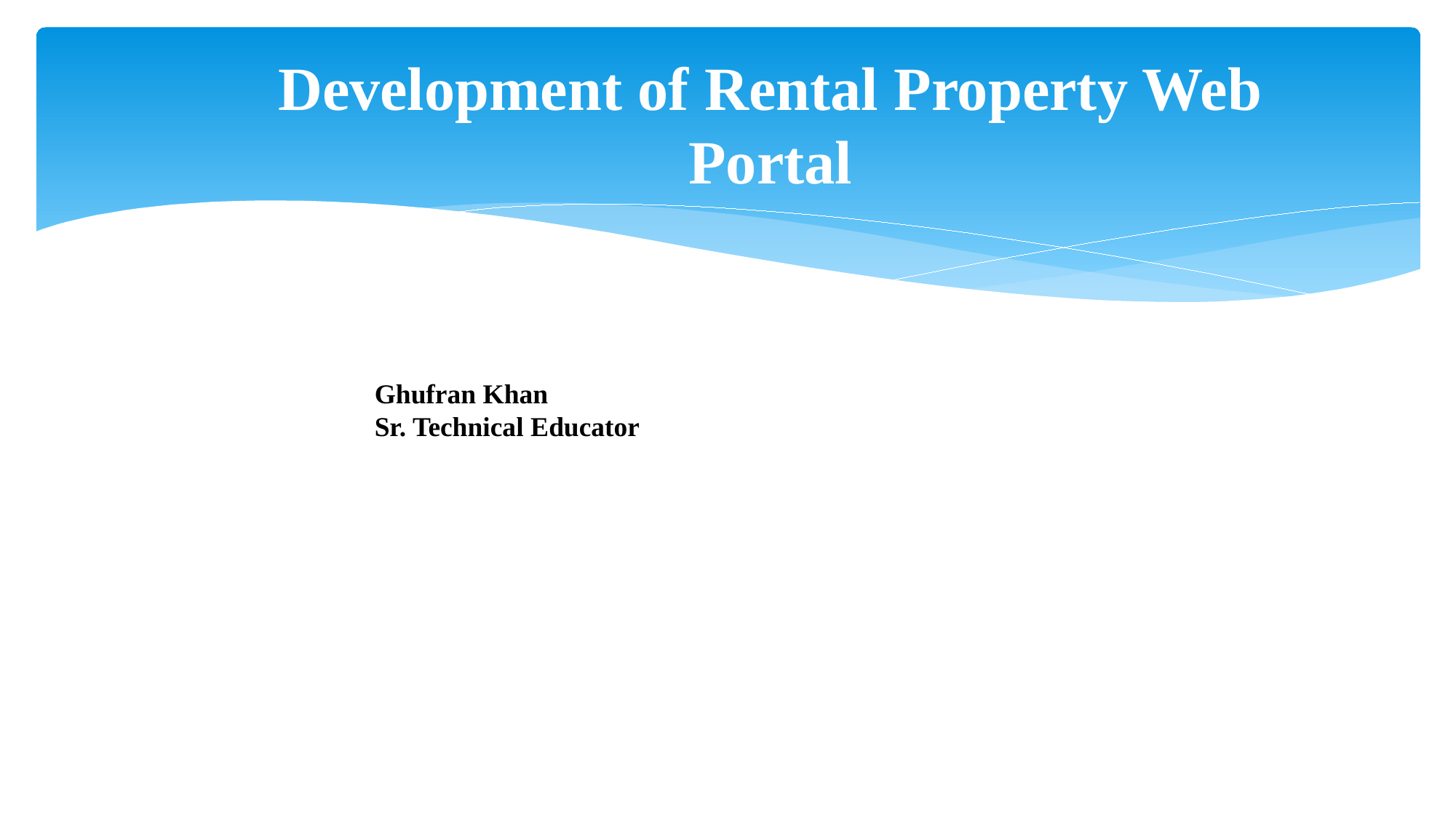

# Development of Rental Property Web Portal
Ghufran Khan
Sr. Technical Educator